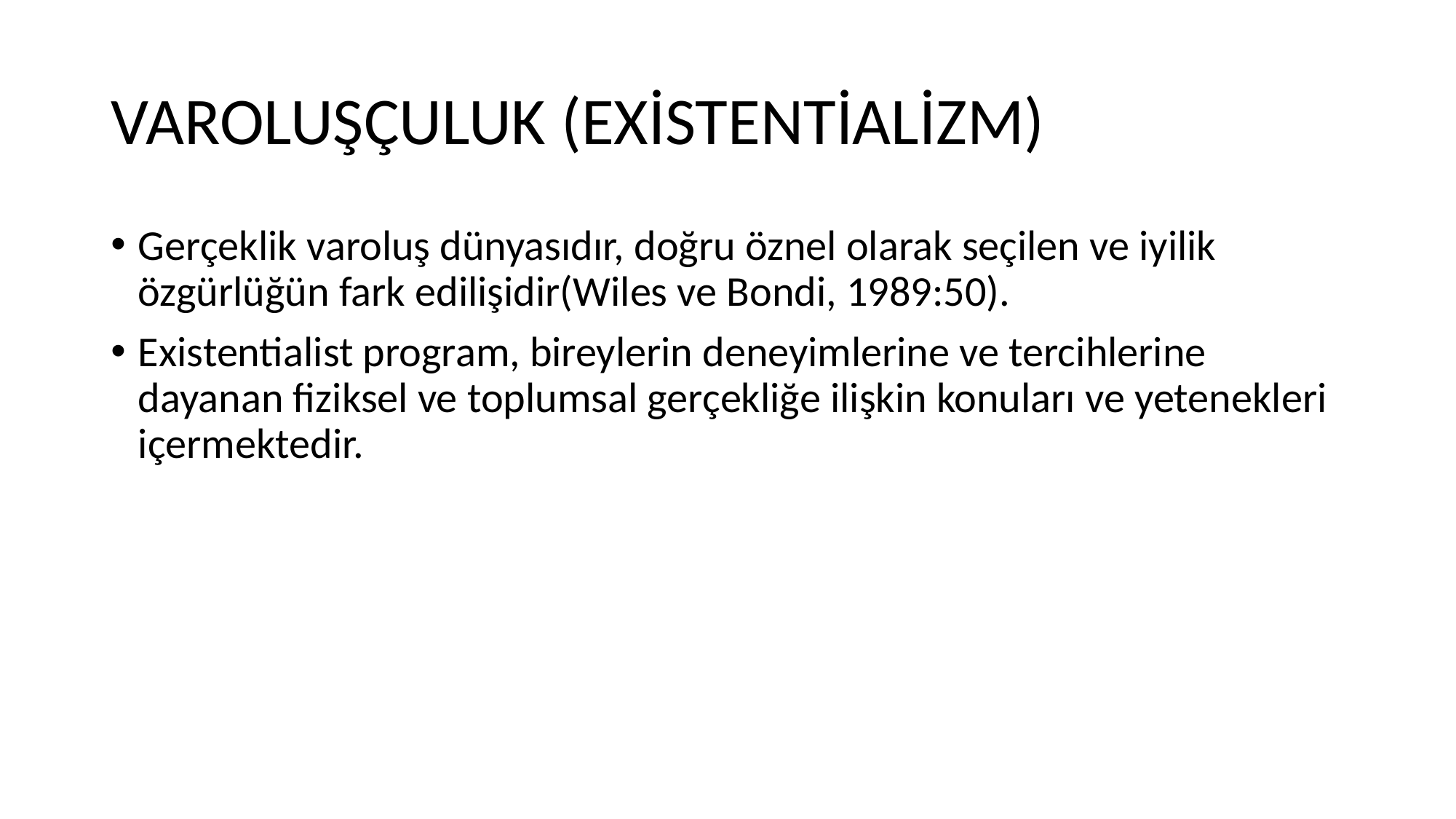

# VAROLUŞÇULUK (EXİSTENTİALİZM)
Gerçeklik varoluş dünyasıdır, doğru öznel olarak seçilen ve iyilik özgürlüğün fark edilişidir(Wiles ve Bondi, 1989:50).
Existentialist program, bireylerin deneyimlerine ve tercihlerine dayanan fiziksel ve toplumsal gerçekliğe ilişkin konuları ve yetenekleri içermektedir.